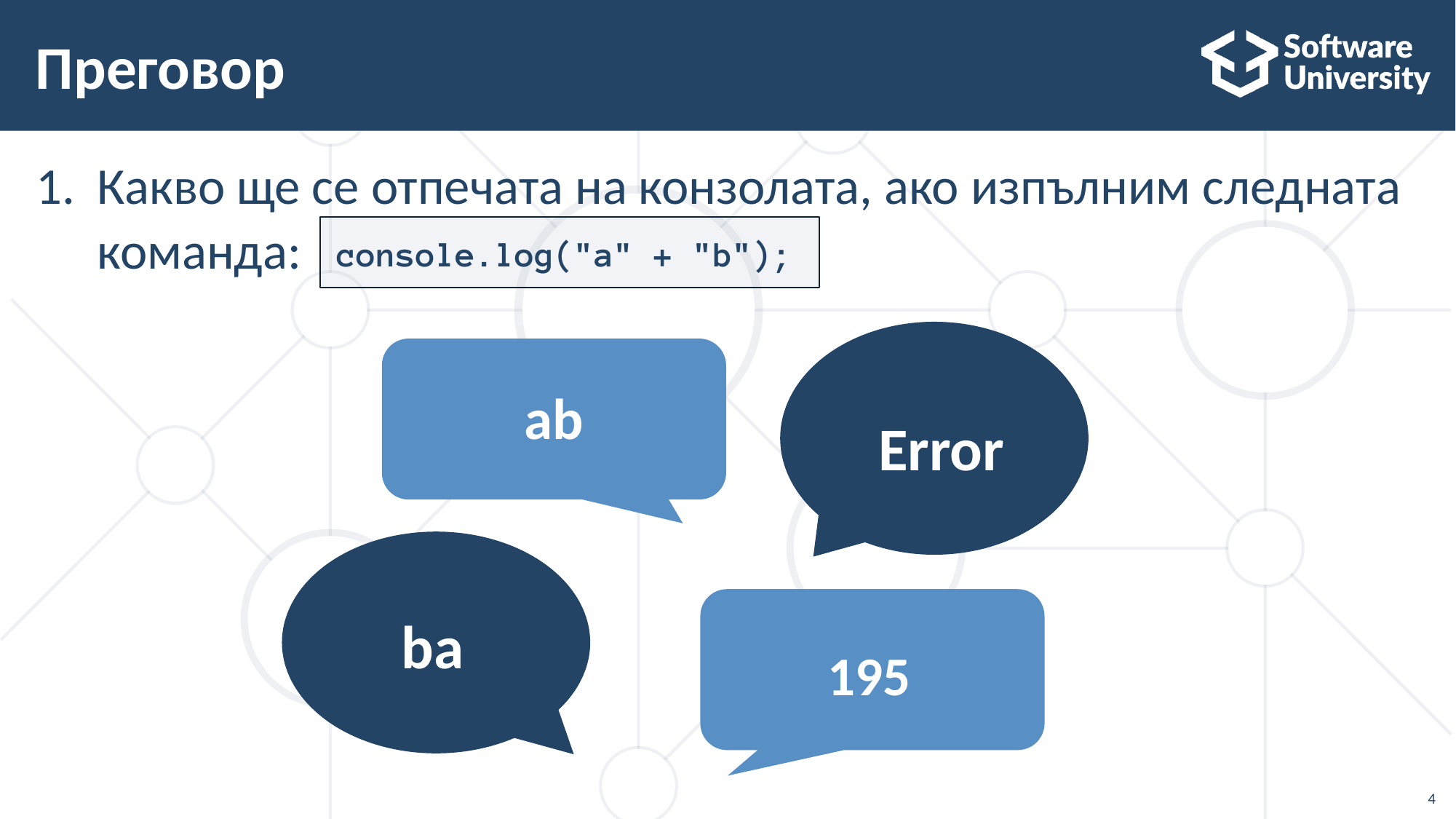

# Преговор
Какво ще се отпечата на конзолата, ако изпълним следната команда:

console.log("a" + "b");

Error

ab

ba

195
4